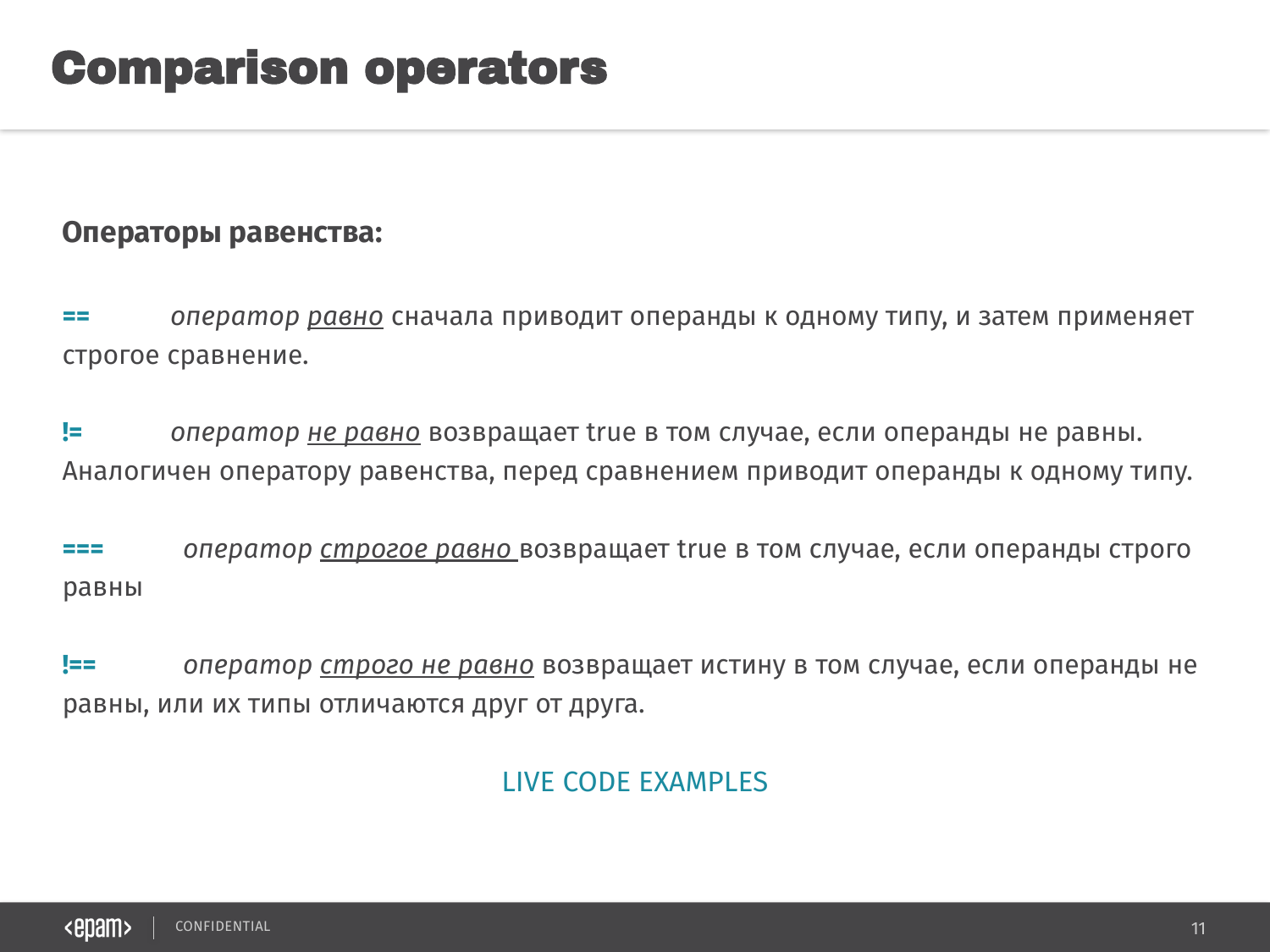

Comparison operators
Операторы равенства:

==	оператор равно сначала приводит операнды к одному типу, и затем применяет строгое сравнение.

!=	оператор не равно возвращает true в том случае, если операнды не равны. Аналогичен оператору равенства, перед сравнением приводит операнды к одному типу.

===	  оператор строгое равно возвращает true в том случае, если операнды строго равны

!==	  оператор строго не равно возвращает истину в том случае, если операнды не равны, или их типы отличаются друг от друга.

LIVE CODE EXAMPLES